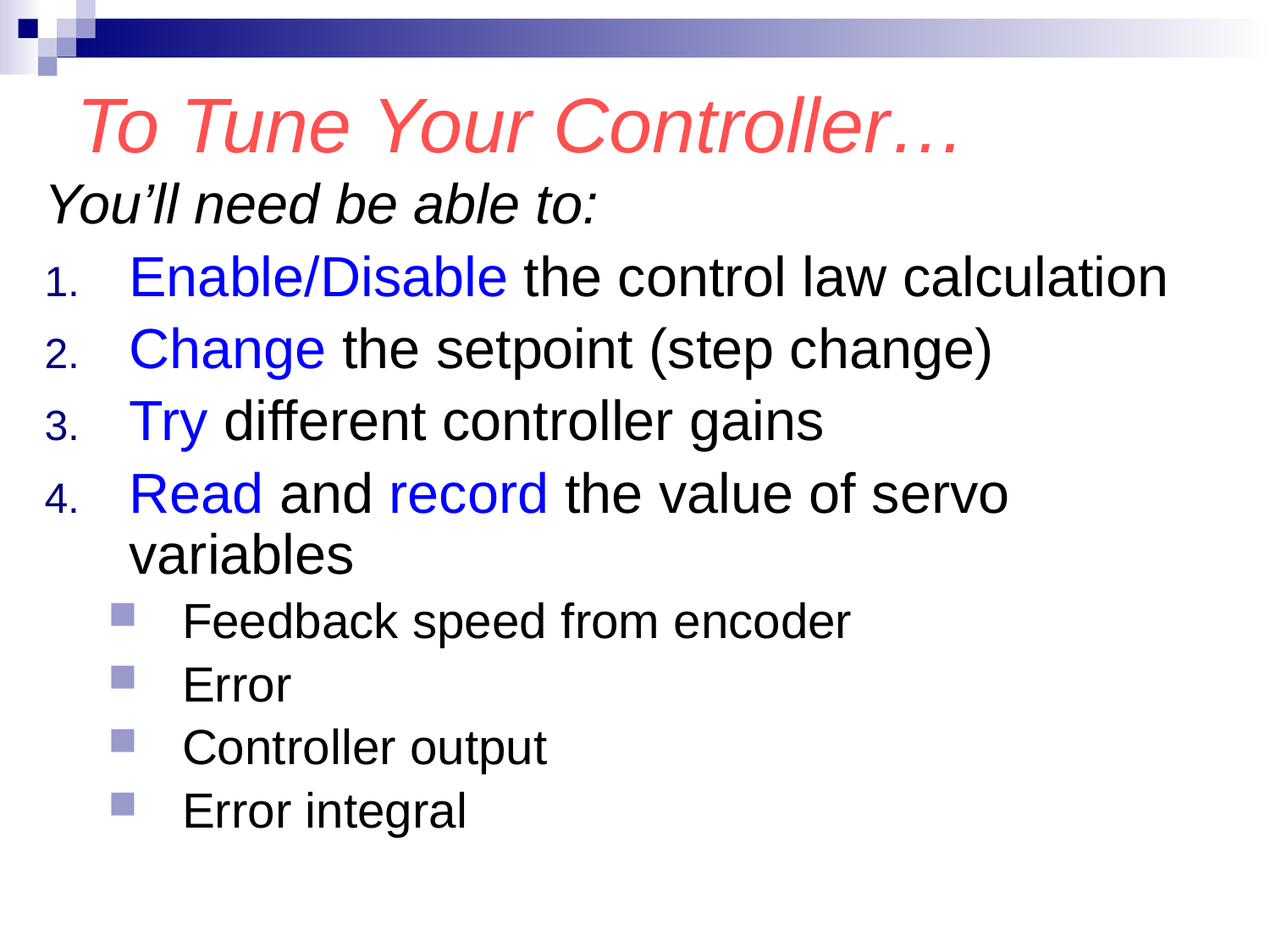

# To Tune Your Controller…
You’ll need be able to:
Enable/Disable the control law calculation
Change the setpoint (step change)
Try different controller gains
Read and record the value of servo variables
Feedback speed from encoder
Error
Controller output
Error integral